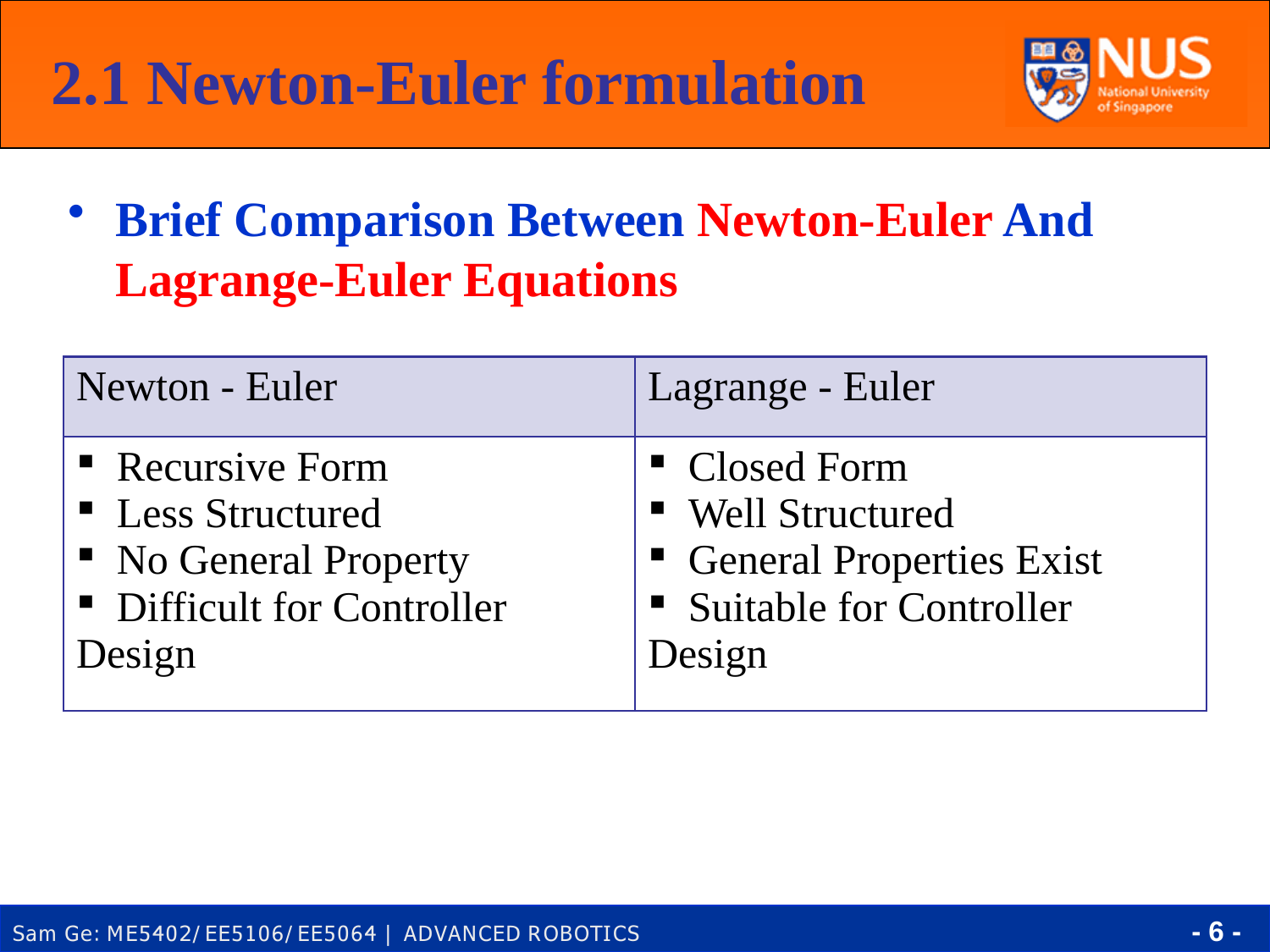

2.1 Newton-Euler formulation

Brief Comparison Between Newton-Euler And Lagrange-Euler Equations
| Newton - Euler | Lagrange - Euler |
| --- | --- |
| Recursive Form Less Structured No General Property Difficult for Controller Design | Closed Form Well Structured General Properties Exist Suitable for Controller Design |
- 6 -